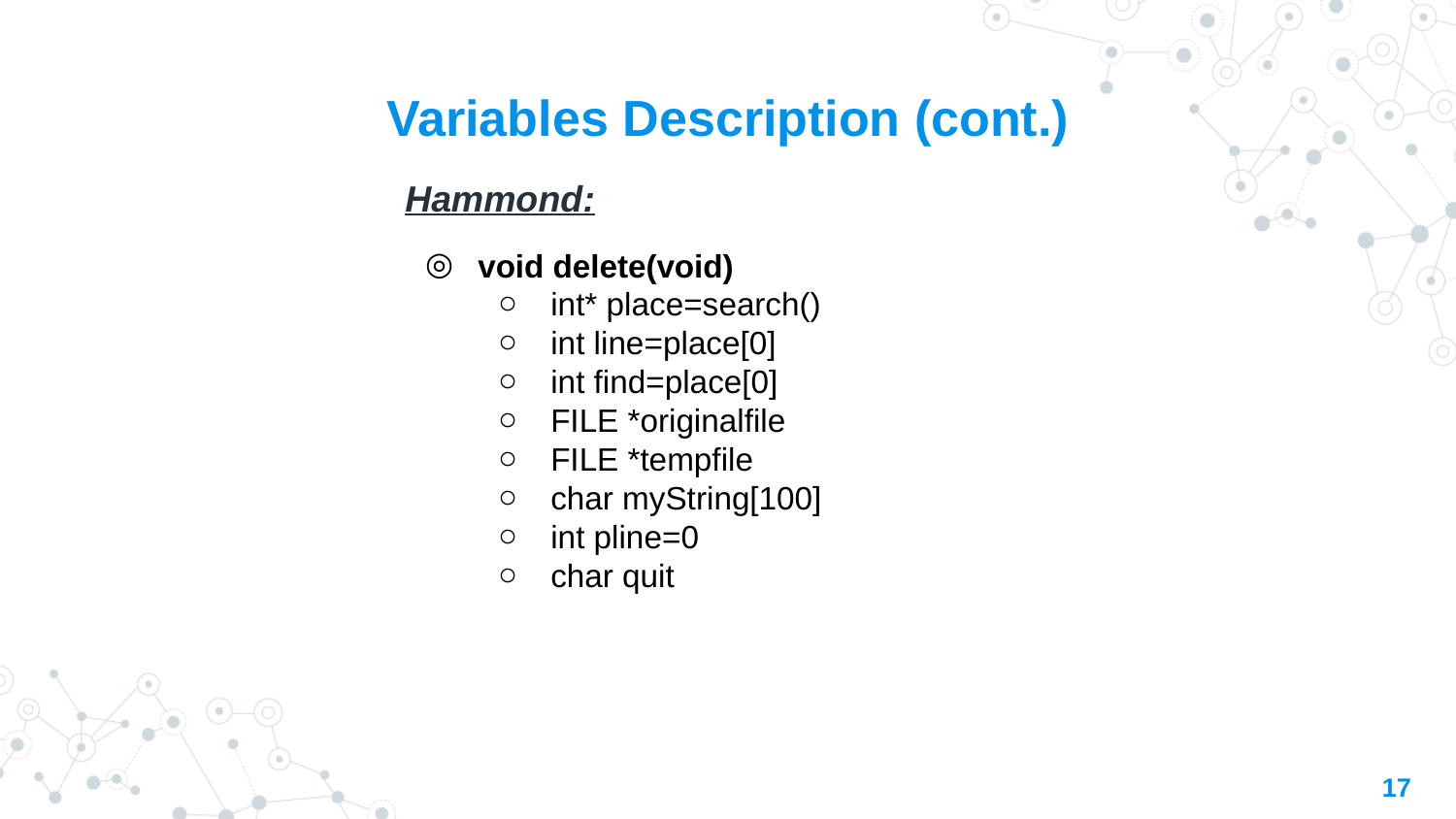

# Variables Description (cont.)
Hammond:
void delete(void)
int* place=search()
int line=place[0]
int find=place[0]
FILE *originalfile
FILE *tempfile
char myString[100]
int pline=0
char quit

17